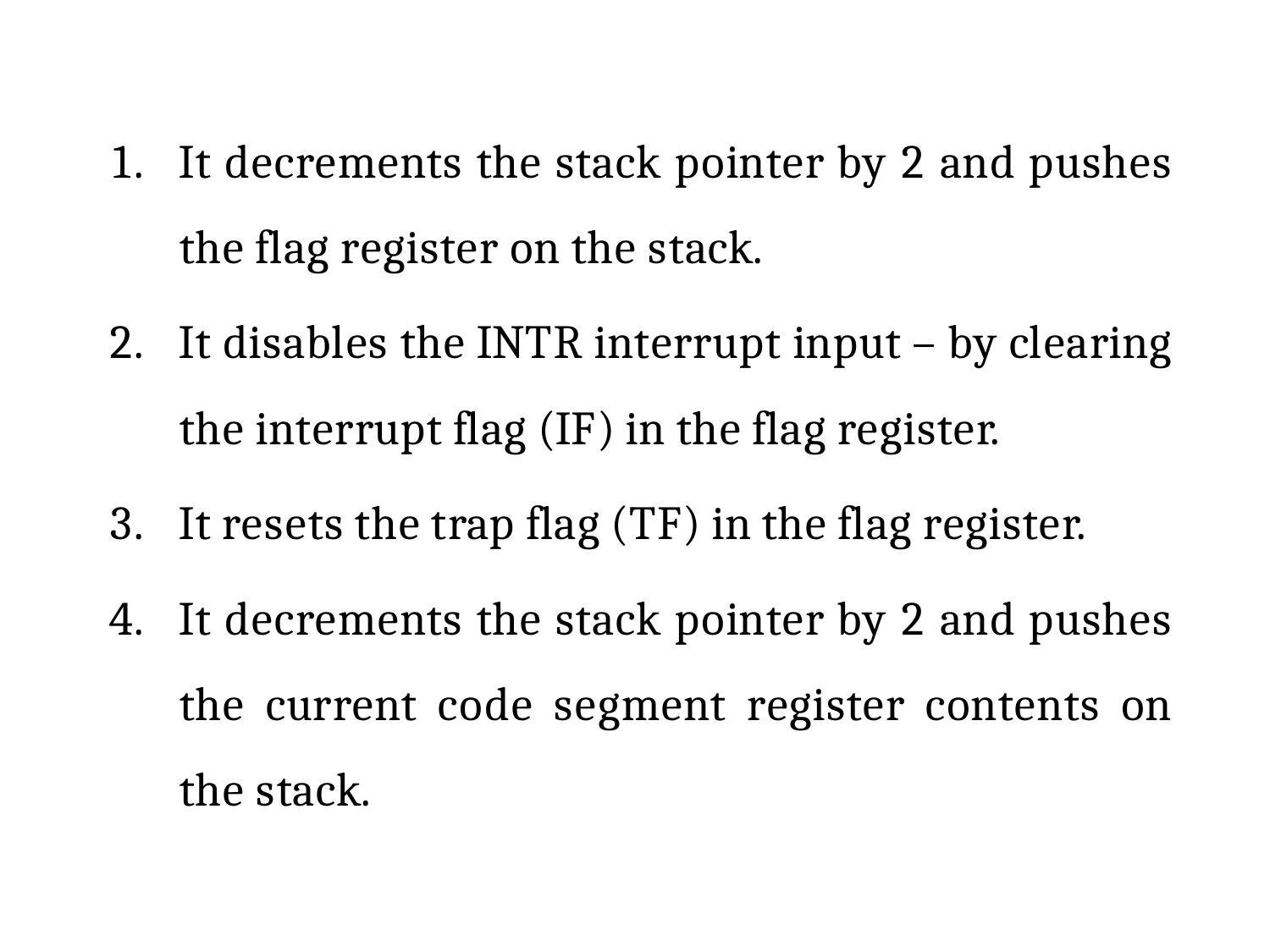

It decrements the stack pointer by 2 and pushes the flag register on the stack.
It disables the INTR interrupt input – by clearing the interrupt flag (IF) in the flag register.
It resets the trap flag (TF) in the flag register.
It decrements the stack pointer by 2 and pushes the current code segment register contents on the stack.